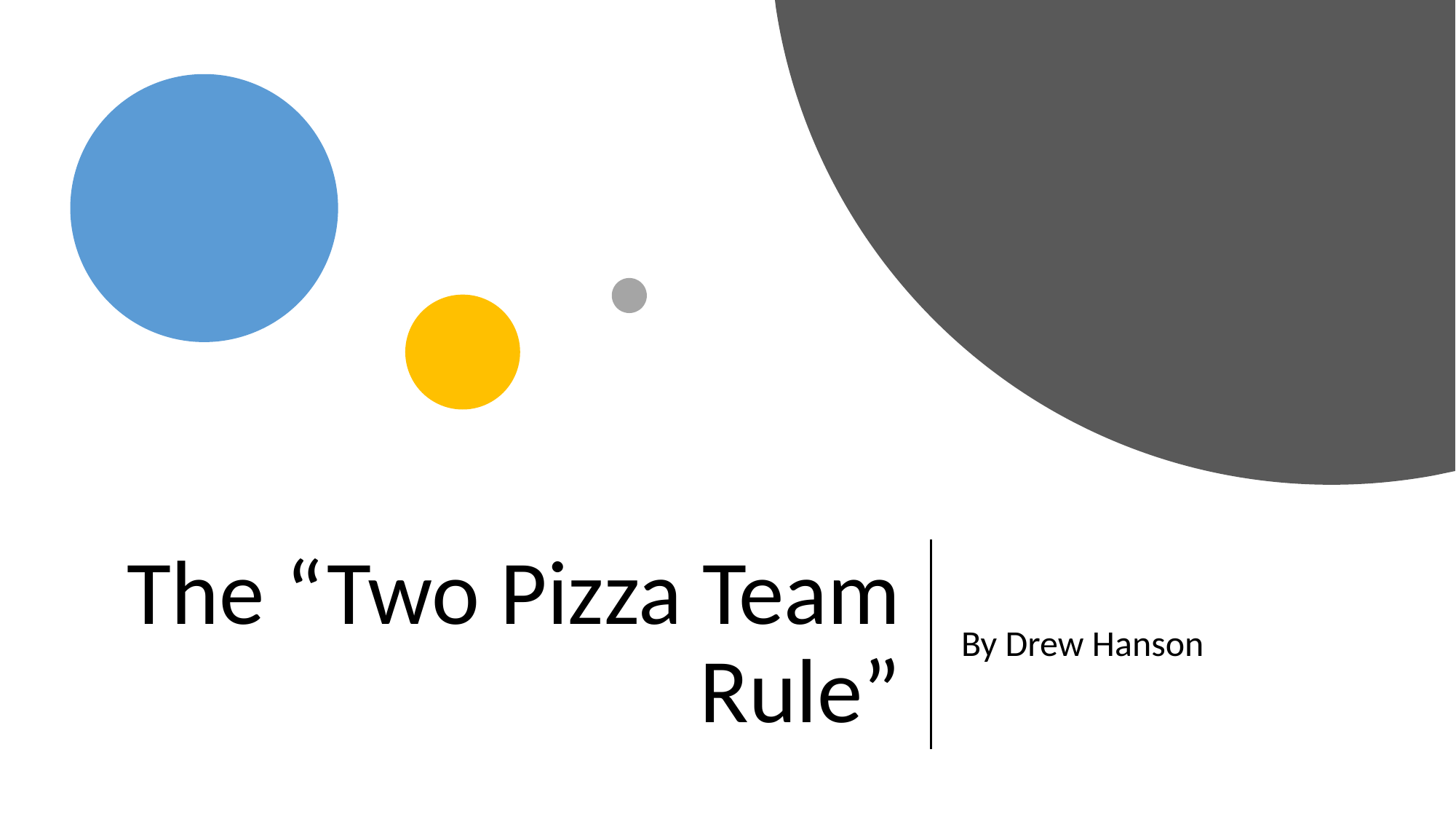

# The “Two Pizza Team Rule”
By Drew Hanson